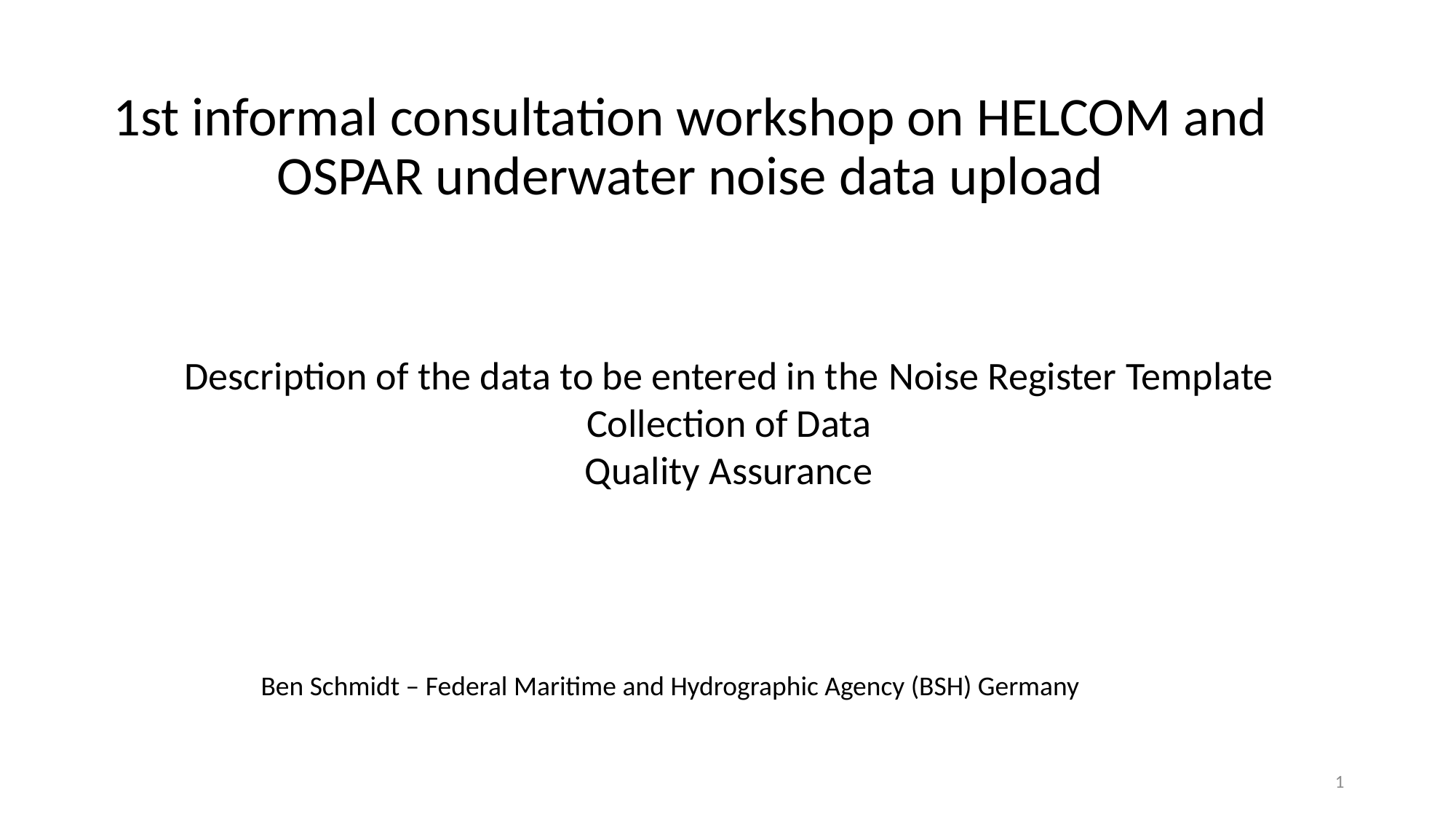

# 1st informal consultation workshop on HELCOM and OSPAR underwater noise data upload
Description of the data to be entered in the Noise Register Template
Collection of Data
Quality Assurance
Ben Schmidt – Federal Maritime and Hydrographic Agency (BSH) Germany
1